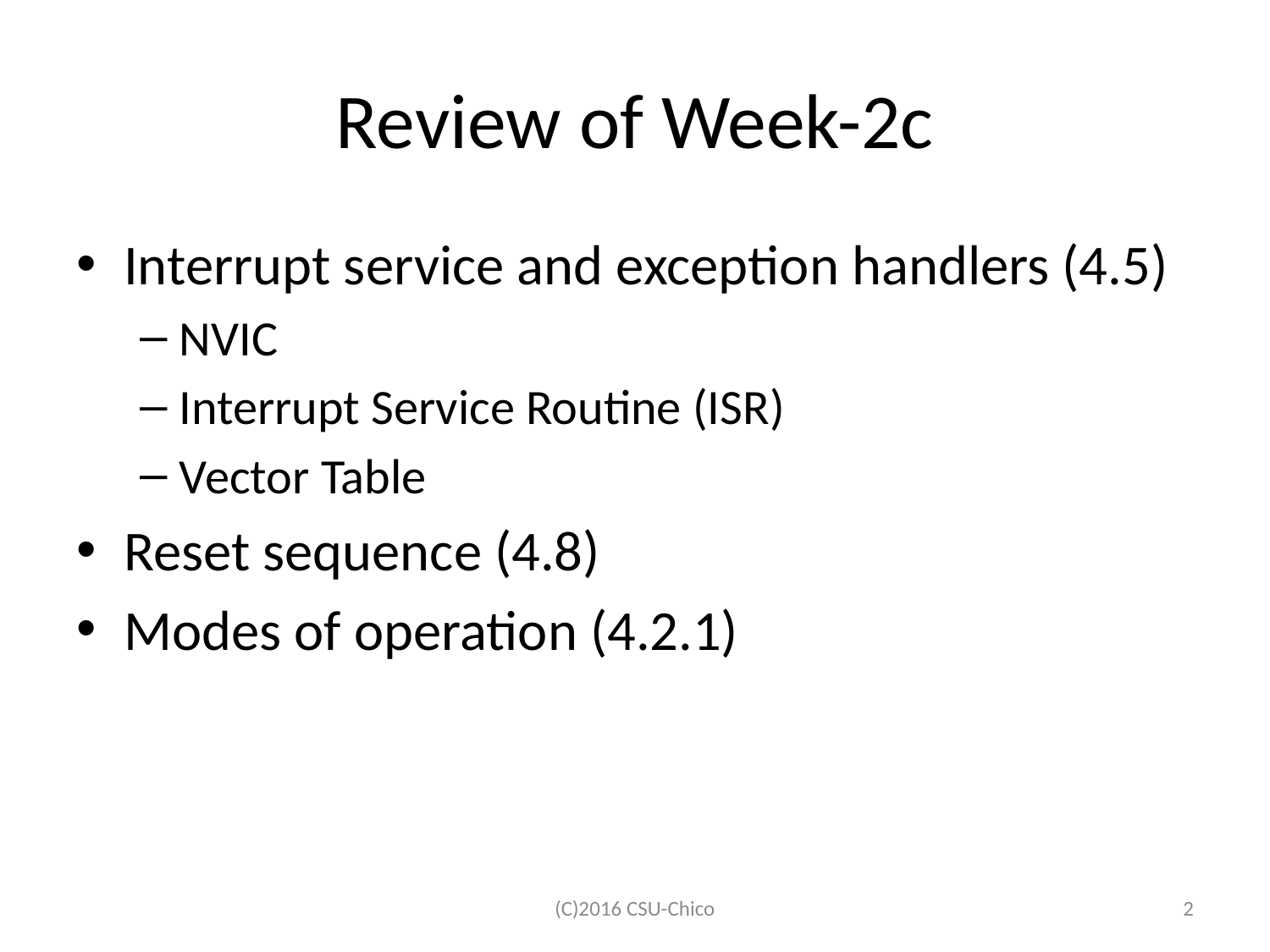

# Review of Week-2c
Interrupt service and exception handlers (4.5)
NVIC
Interrupt Service Routine (ISR)
Vector Table
Reset sequence (4.8)
Modes of operation (4.2.1)

(C)2016 CSU-Chico
2